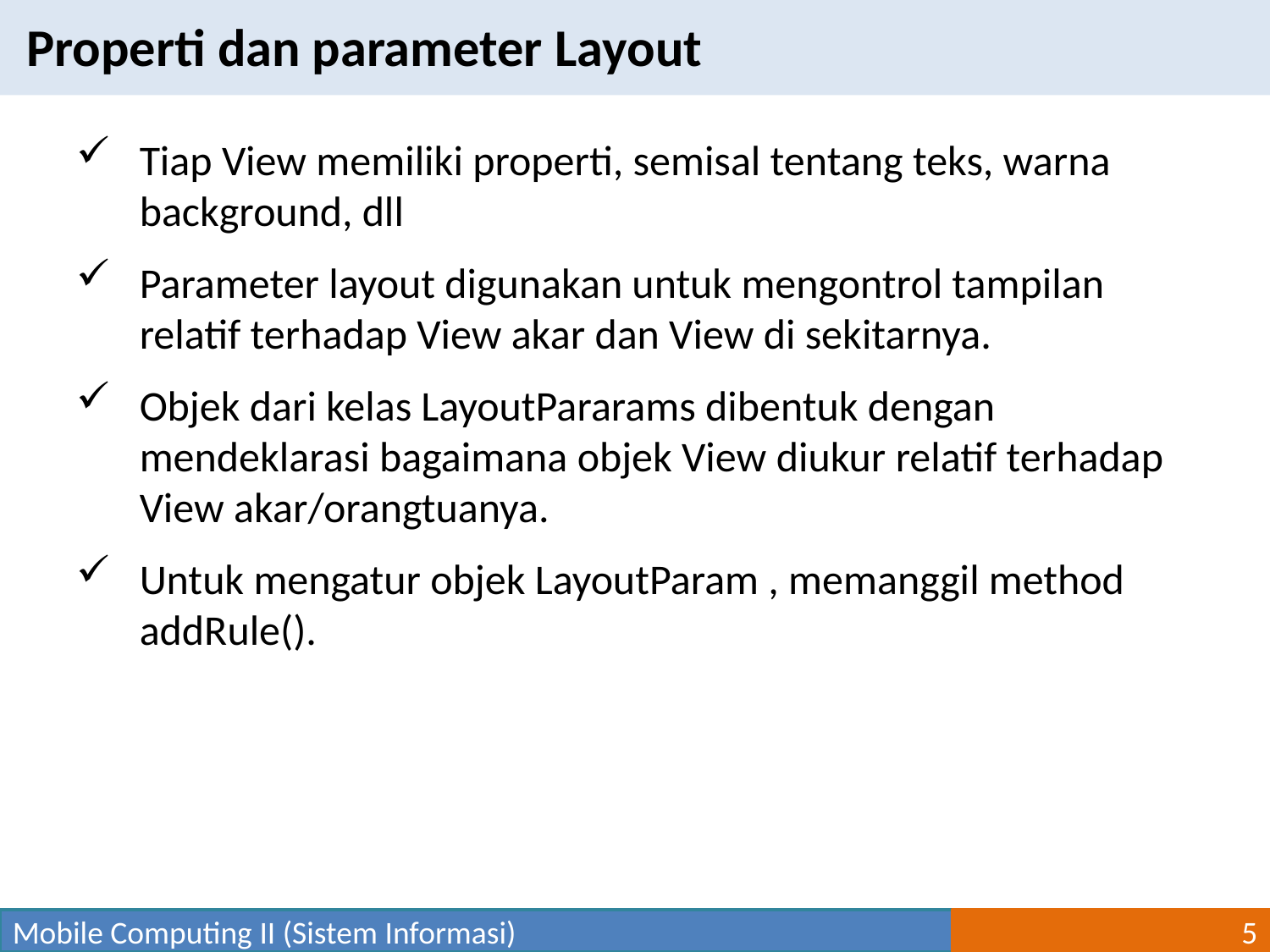

Properti dan parameter Layout
Tiap View memiliki properti, semisal tentang teks, warna background, dll
Parameter layout digunakan untuk mengontrol tampilan relatif terhadap View akar dan View di sekitarnya.
Objek dari kelas LayoutPararams dibentuk dengan mendeklarasi bagaimana objek View diukur relatif terhadap View akar/orangtuanya.
Untuk mengatur objek LayoutParam , memanggil method addRule().
Mobile Computing II (Sistem Informasi)
5